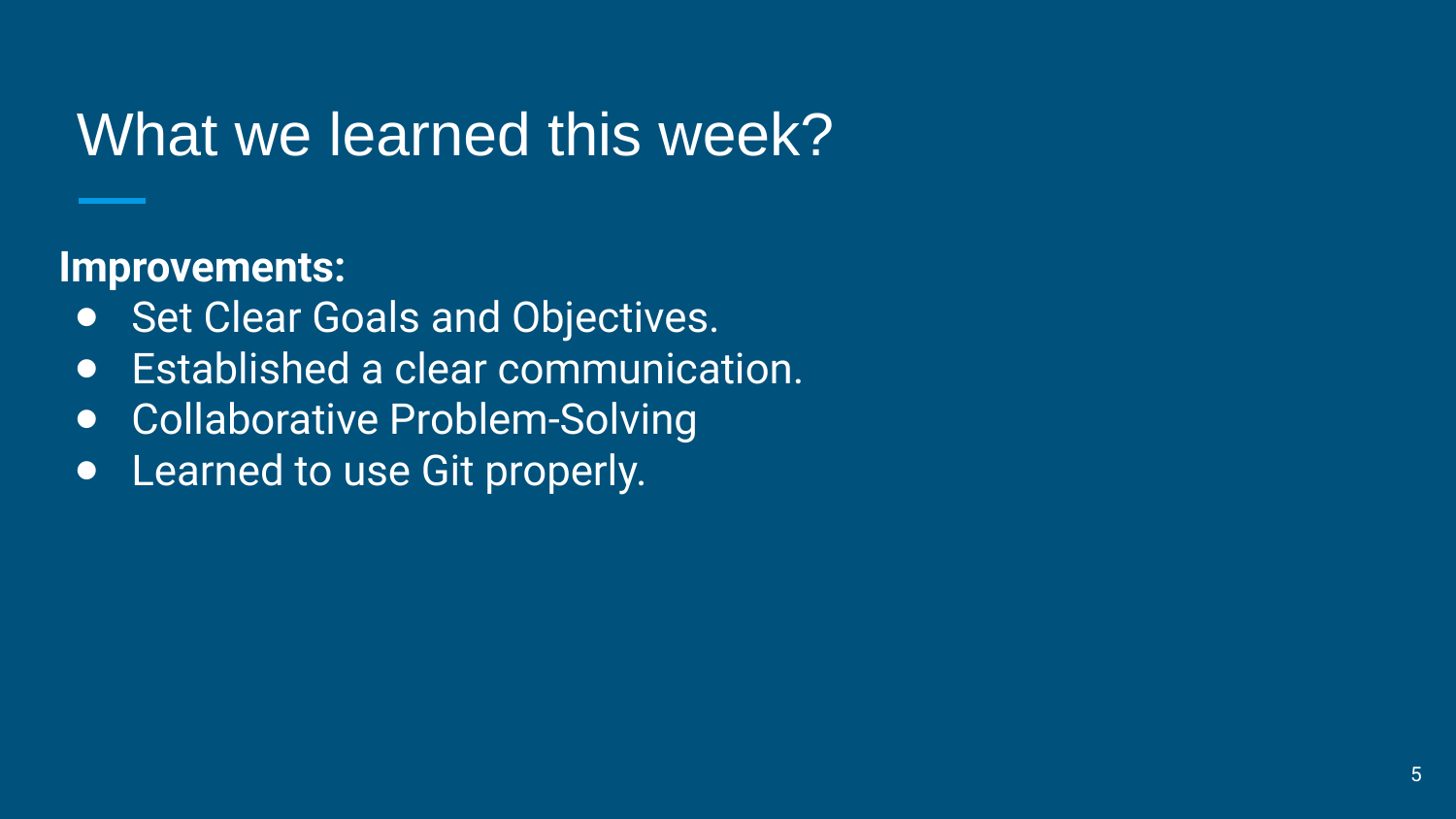

# What we learned this week?
Improvements:
Set Clear Goals and Objectives.
Established a clear communication.
Collaborative Problem-Solving
Learned to use Git properly.

5